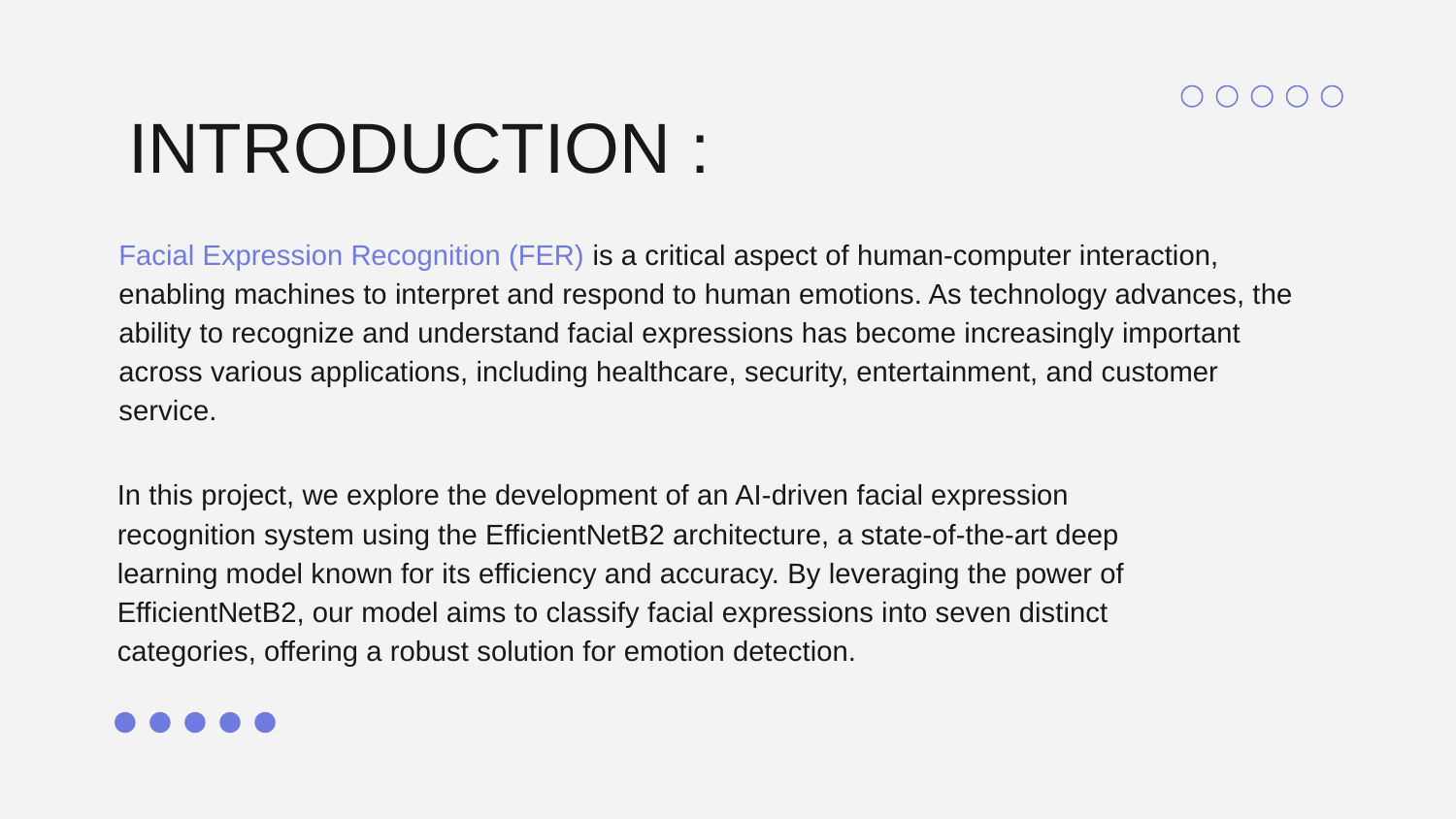

# INTRODUCTION :
Facial Expression Recognition (FER) is a critical aspect of human-computer interaction, enabling machines to interpret and respond to human emotions. As technology advances, the ability to recognize and understand facial expressions has become increasingly important across various applications, including healthcare, security, entertainment, and customer service.
In this project, we explore the development of an AI-driven facial expression recognition system using the EfficientNetB2 architecture, a state-of-the-art deep learning model known for its efficiency and accuracy. By leveraging the power of EfficientNetB2, our model aims to classify facial expressions into seven distinct categories, offering a robust solution for emotion detection.